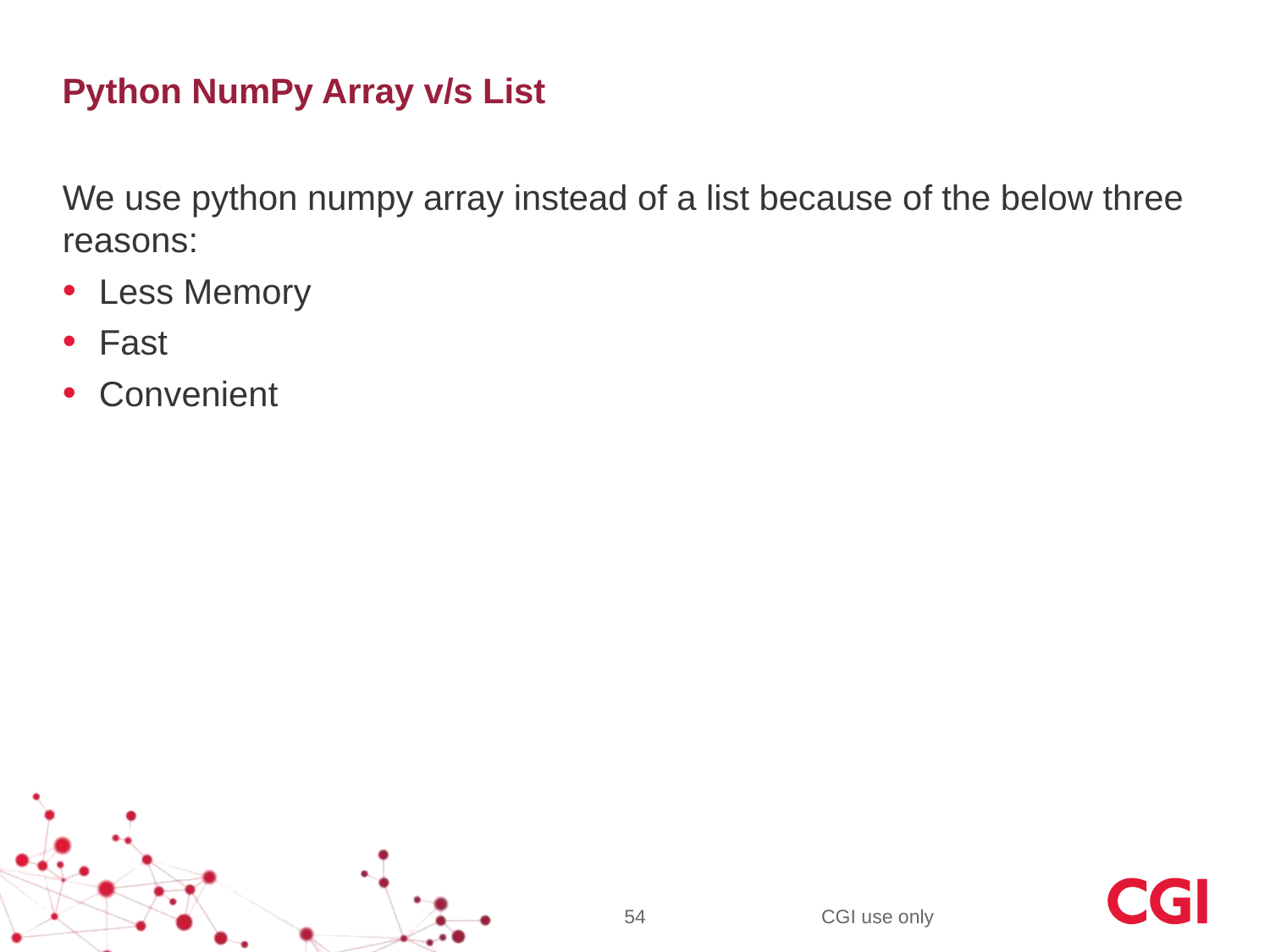

# Python NumPy Array v/s List
We use python numpy array instead of a list because of the below three reasons:
Less Memory
Fast
Convenient

54